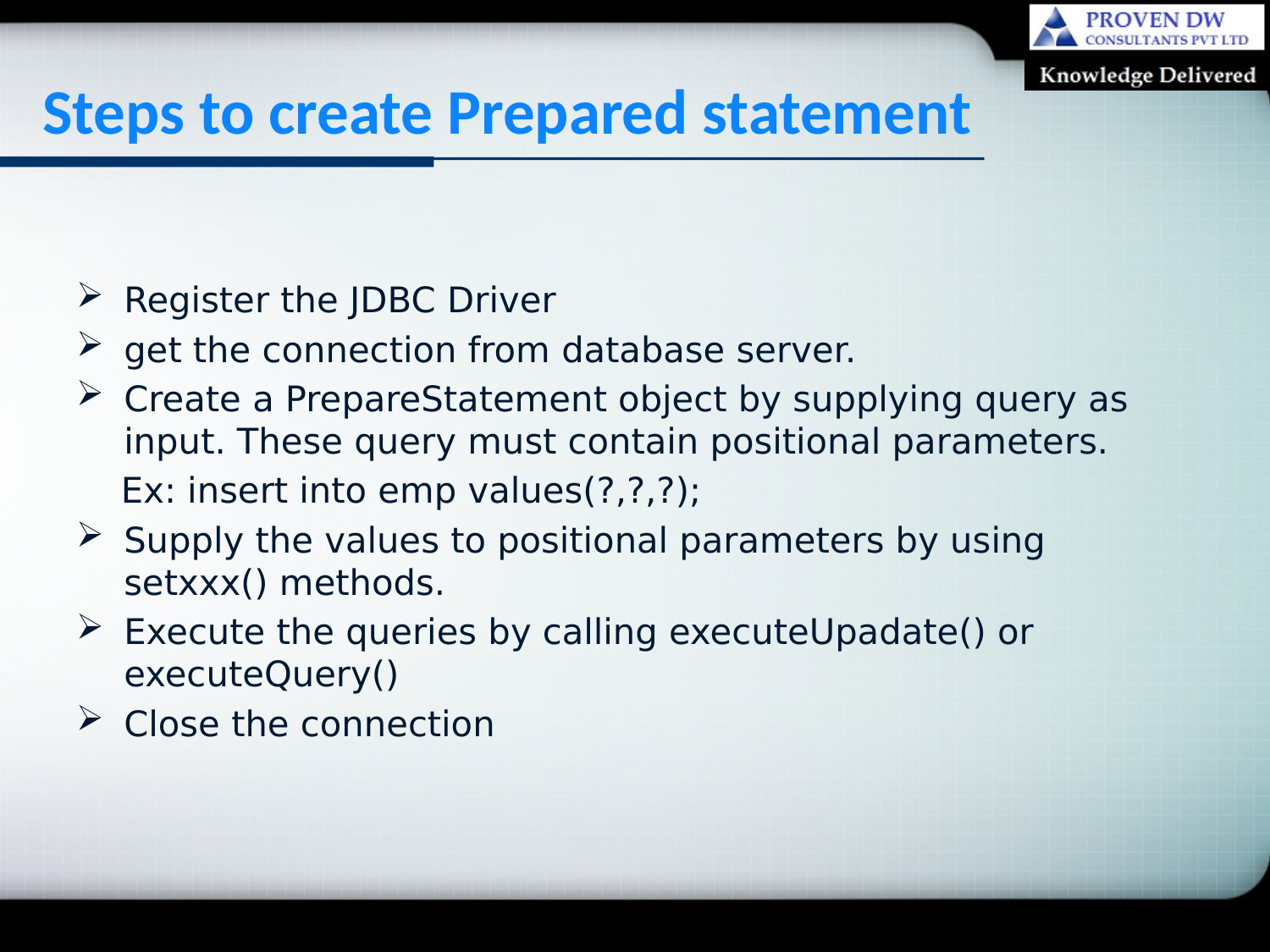

# Steps to create Prepared statement

Register the JDBC Driver
get the connection from database server.
Create a PrepareStatement object by supplying query as input. These query must contain positional parameters.
    Ex: insert into emp values(?,?,?);
Supply the values to positional parameters by using setxxx() methods.
Execute the queries by calling executeUpadate() or executeQuery()
Close the connection